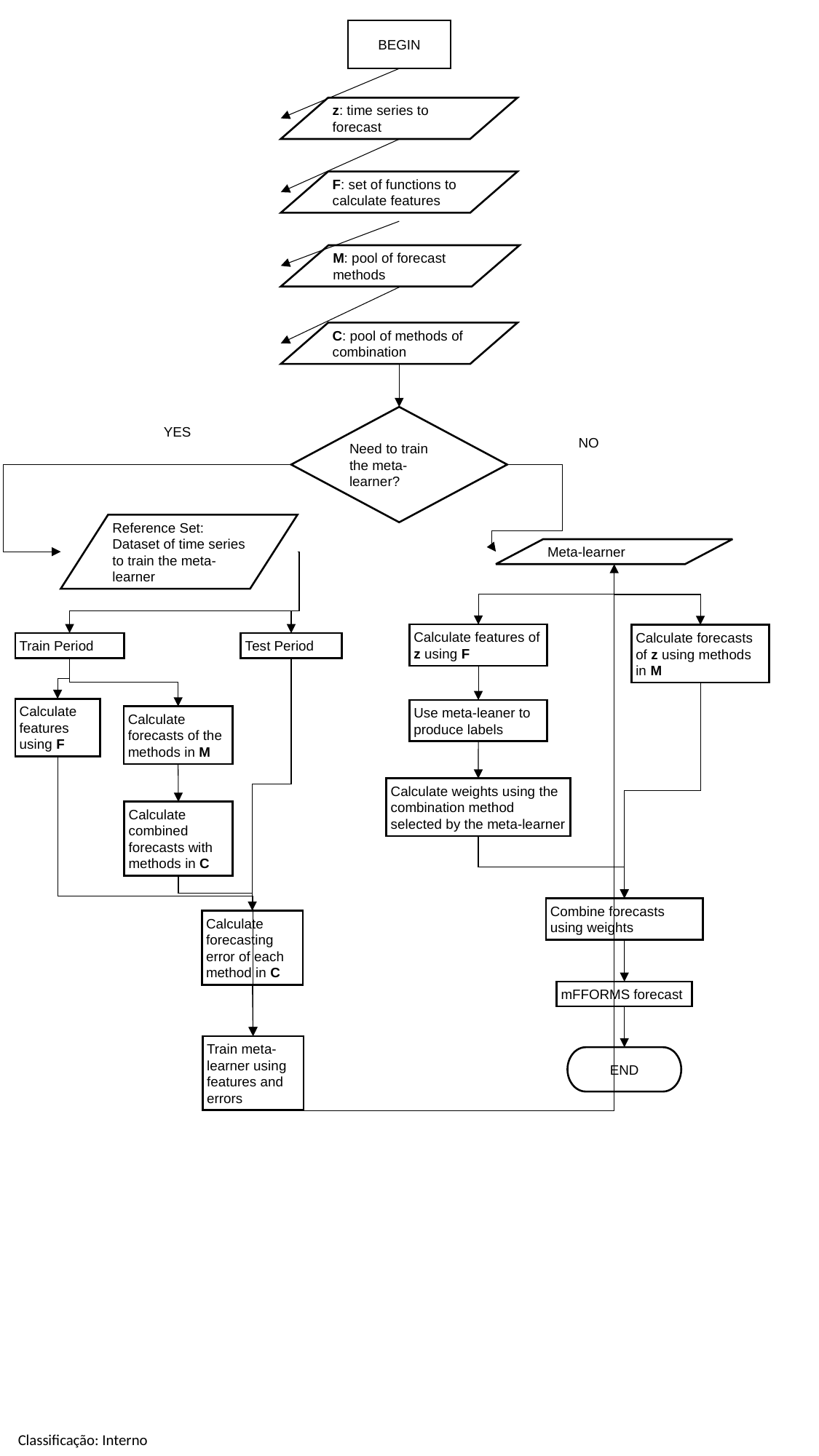

BEGIN
z: time series to forecast
F: set of functions to calculate features
M: pool of forecast methods
C: pool of methods of combination
Need to train the meta-learner?
YES
NO
Reference Set: Dataset of time series to train the meta-learner
Meta-learner
Calculate features of z using F
Calculate forecasts of z using methods in M
Train Period
Test Period
Use meta-leaner to produce labels
Calculate forecasts of the methods in M
Calculate features using F
Calculate weights using the combination method selected by the meta-learner
Calculate combined forecasts with methods in C
Combine forecasts using weights
Calculate forecasting error of each method in C
mFFORMS forecast
Train meta-learner using features and errors
END